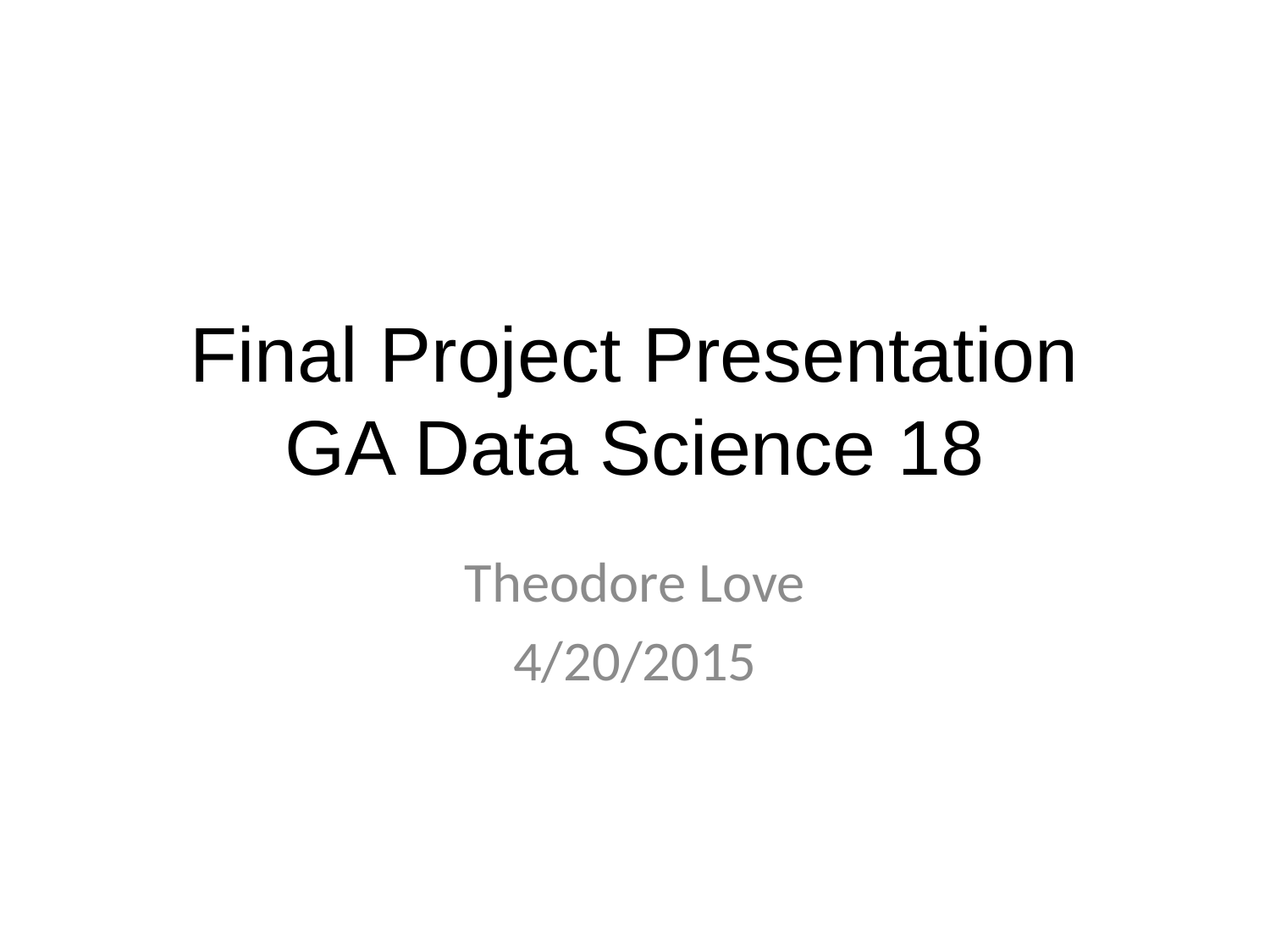

# Final Project Presentation GA Data Science 18
Theodore Love
4/20/2015